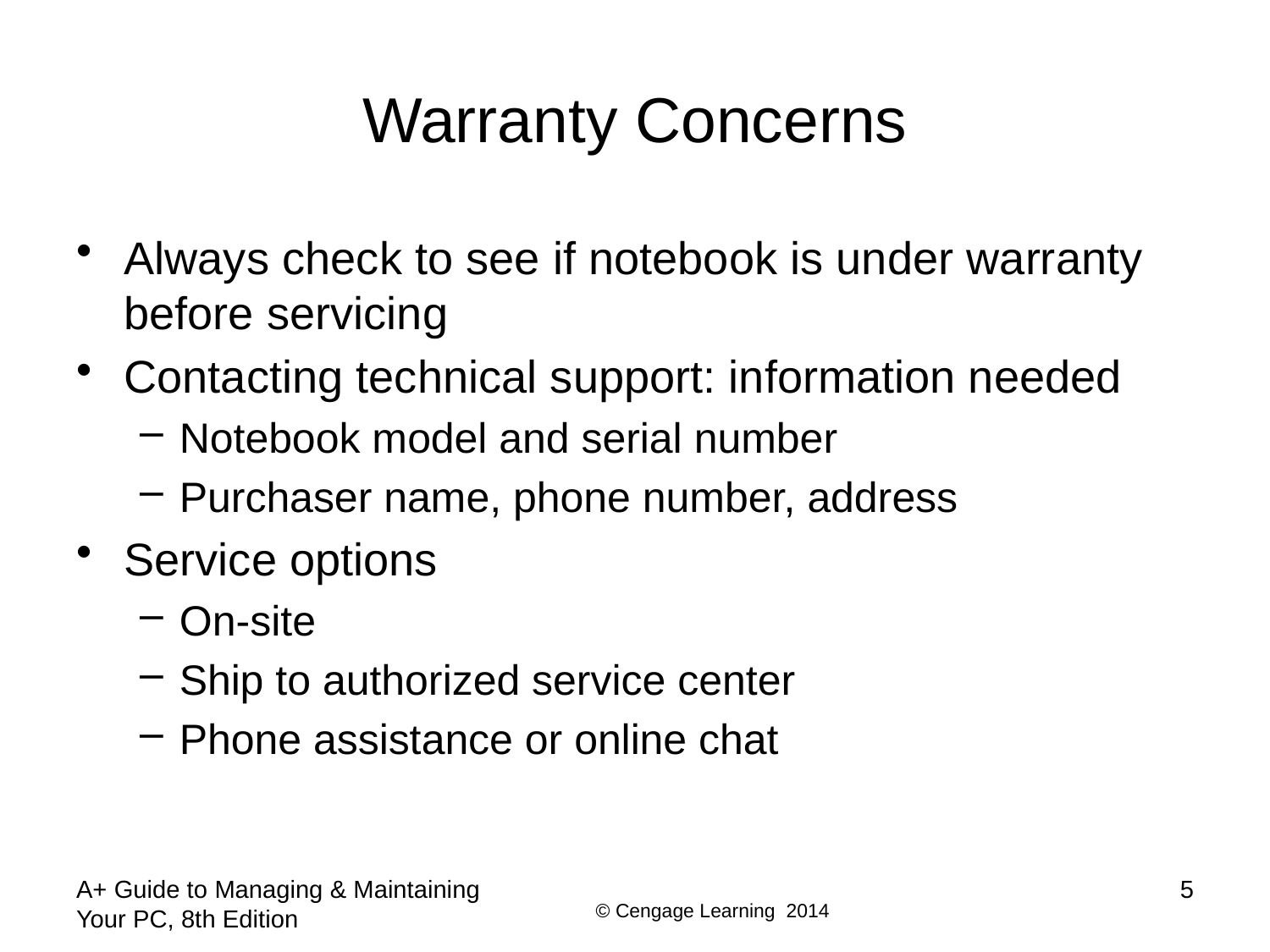

# Warranty Concerns
Always check to see if notebook is under warranty before servicing
Contacting technical support: information needed
Notebook model and serial number
Purchaser name, phone number, address
Service options
On-site
Ship to authorized service center
Phone assistance or online chat
A+ Guide to Managing & Maintaining Your PC, 8th Edition
5